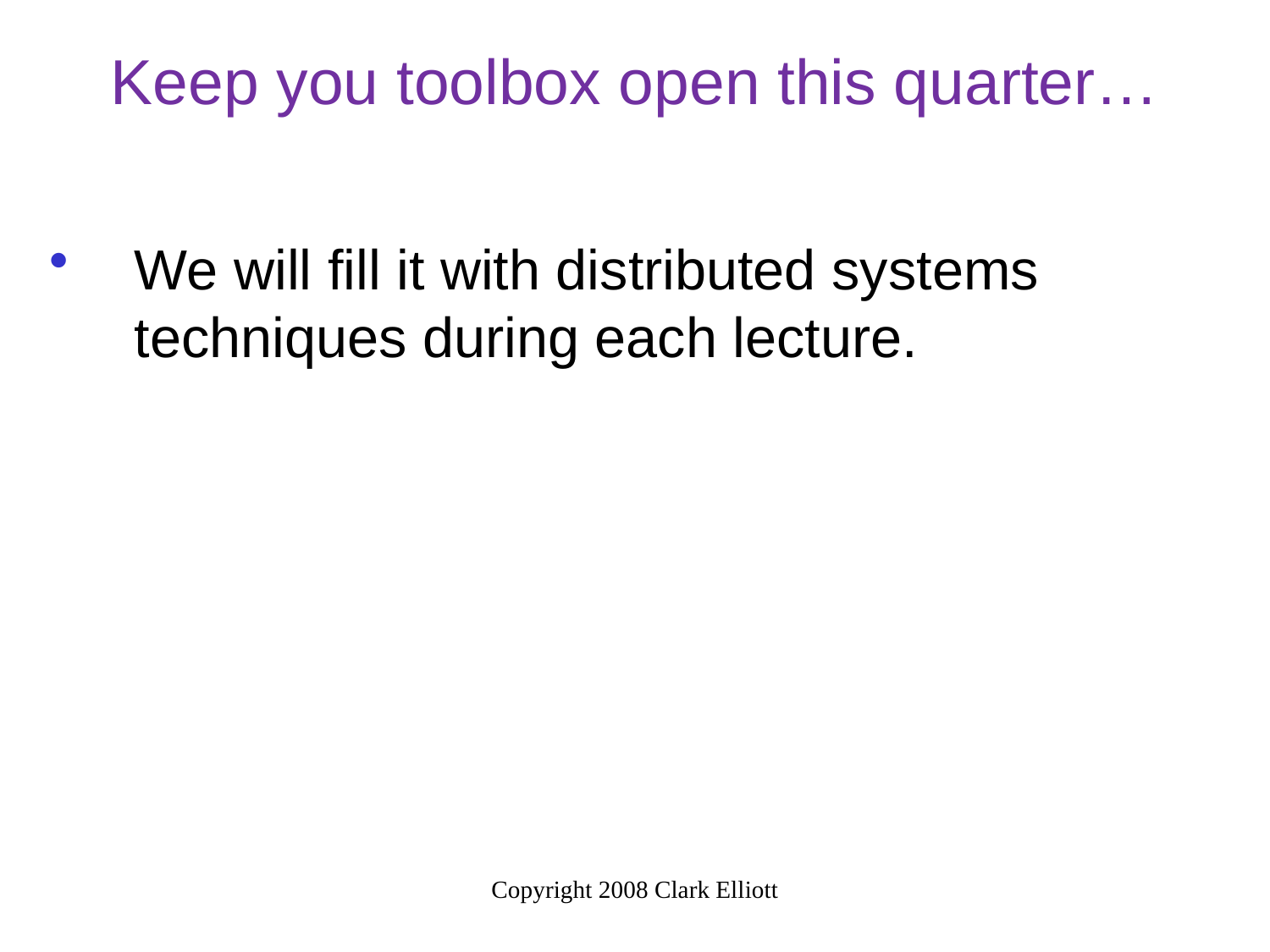

Keep you toolbox open this quarter…

We will fill it with distributed systems techniques during each lecture.
Copyright 2008 Clark Elliott